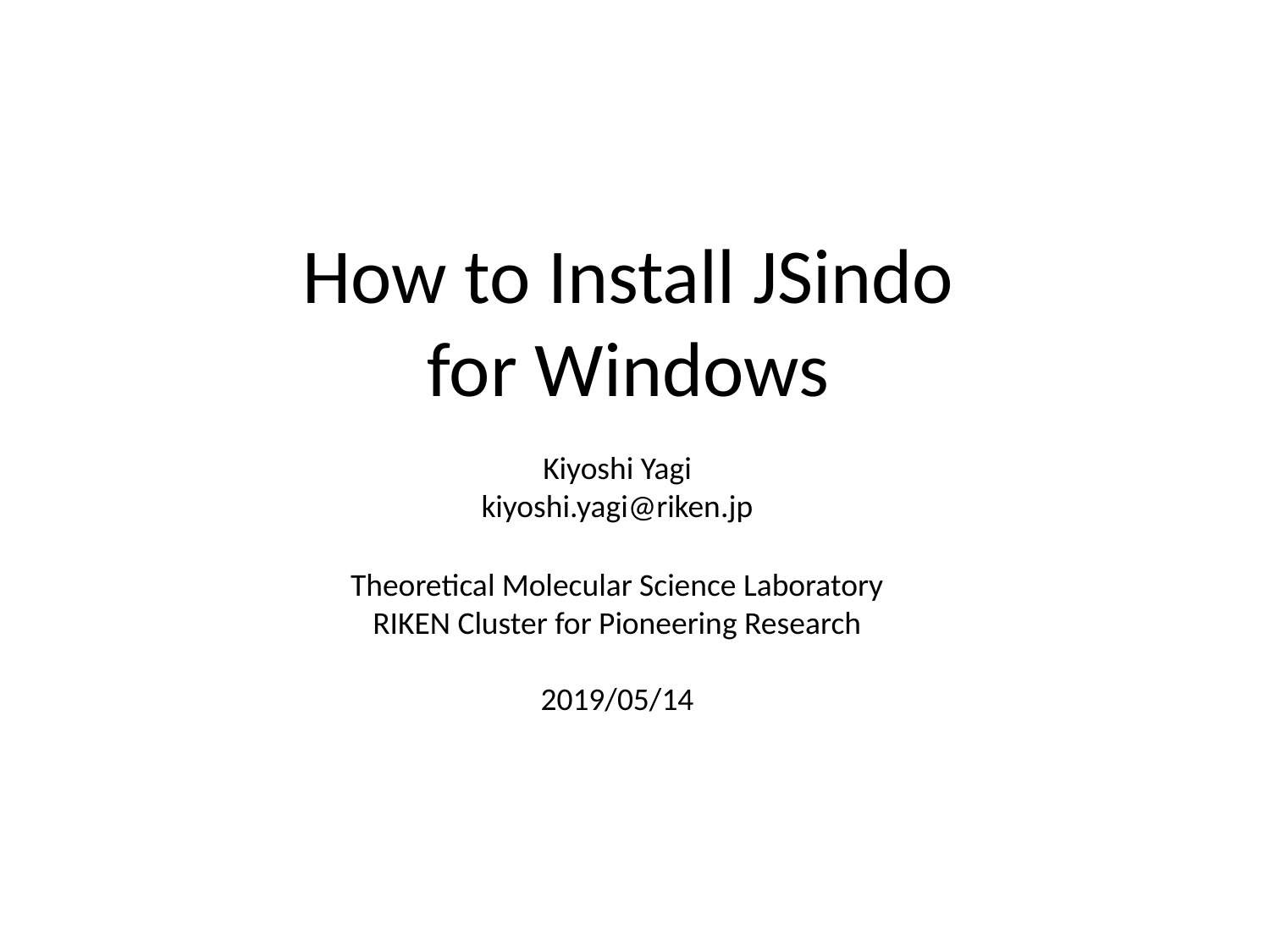

How to Install JSindo
for Windows
Kiyoshi Yagi
kiyoshi.yagi@riken.jp
Theoretical Molecular Science Laboratory
RIKEN Cluster for Pioneering Research

2019/05/14